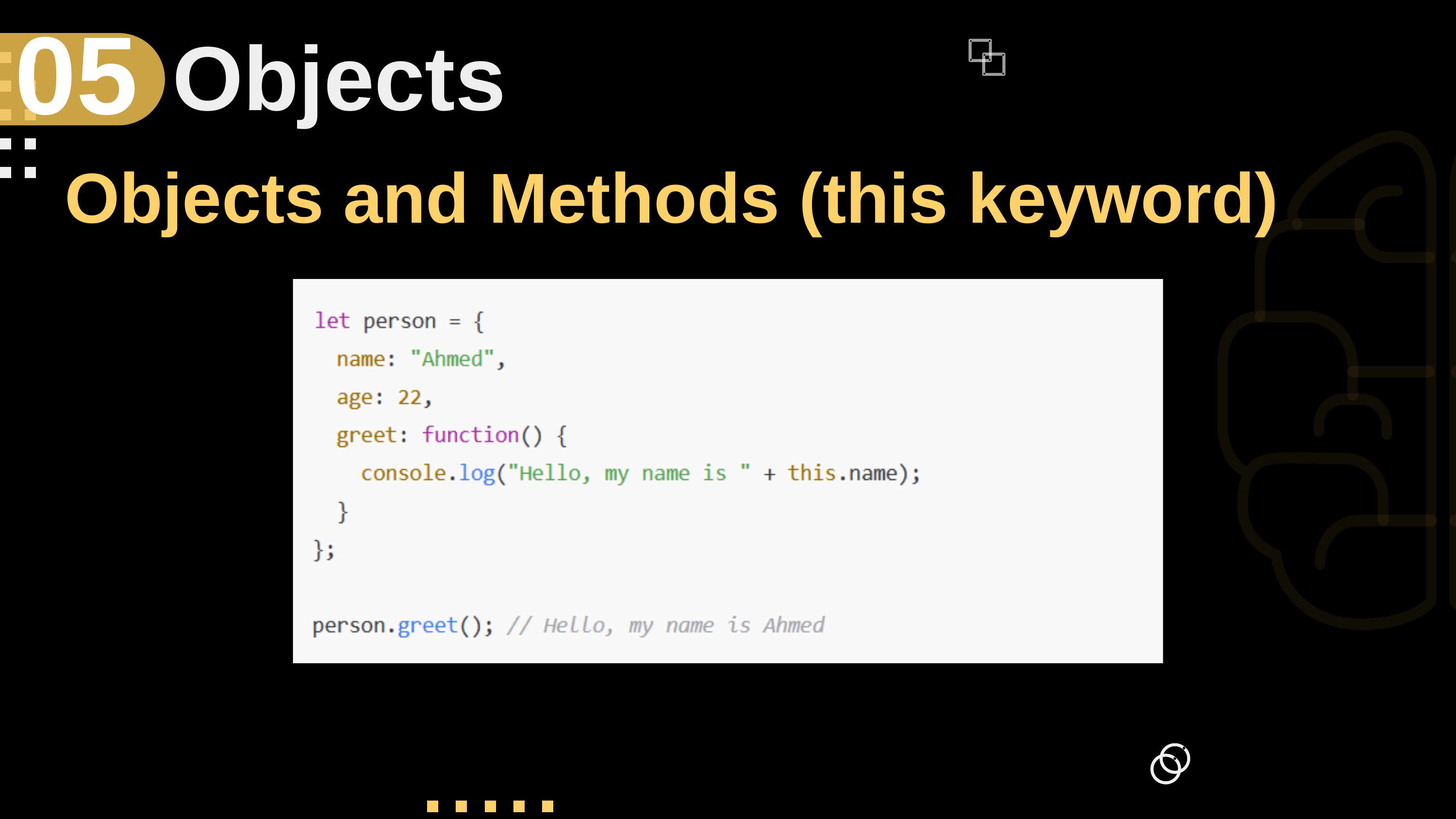

05
Objects

Objects and Methods (this keyword)